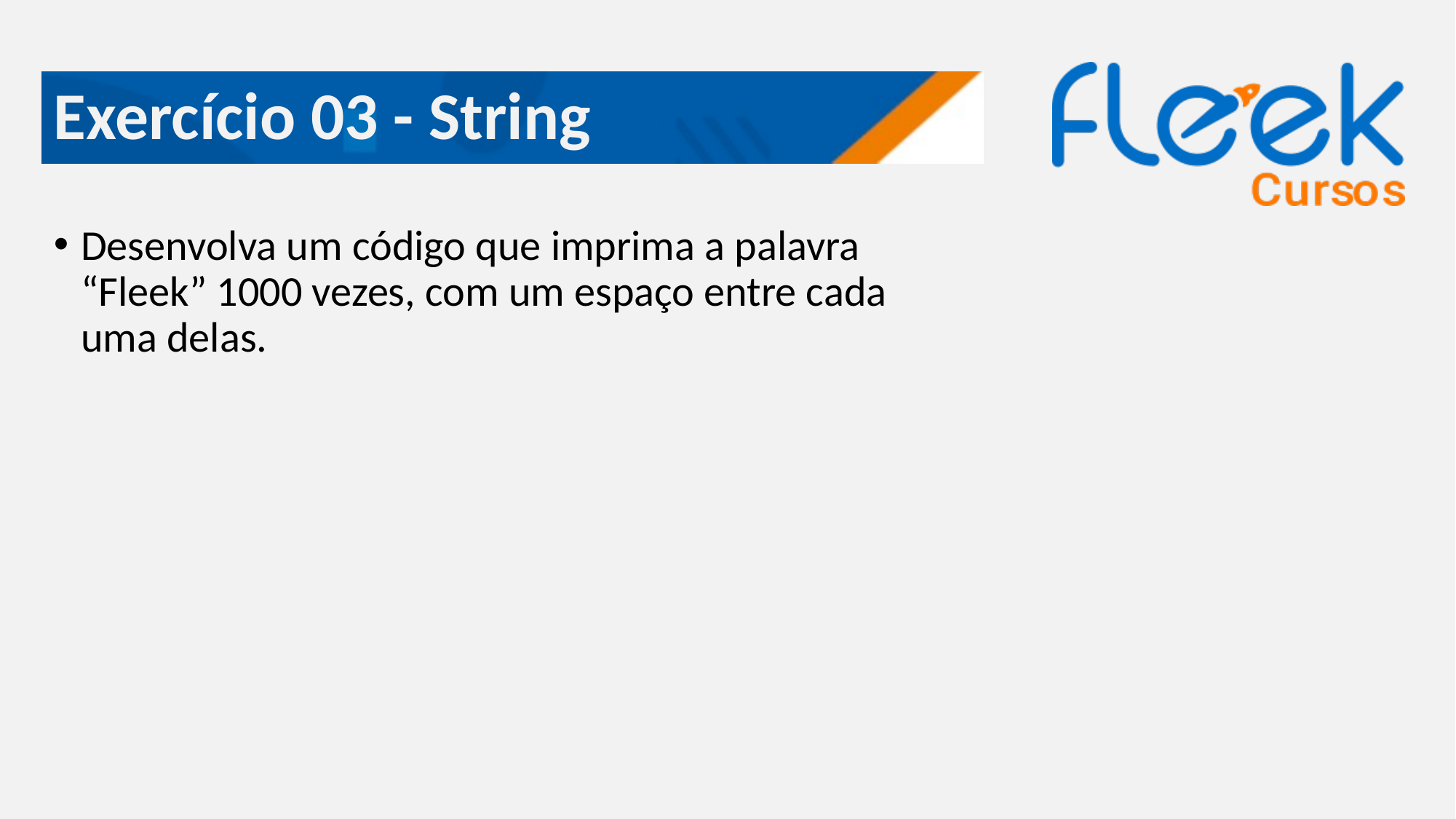

# Exercício 03 - String
Desenvolva um código que imprima a palavra “Fleek” 1000 vezes, com um espaço entre cada uma delas.